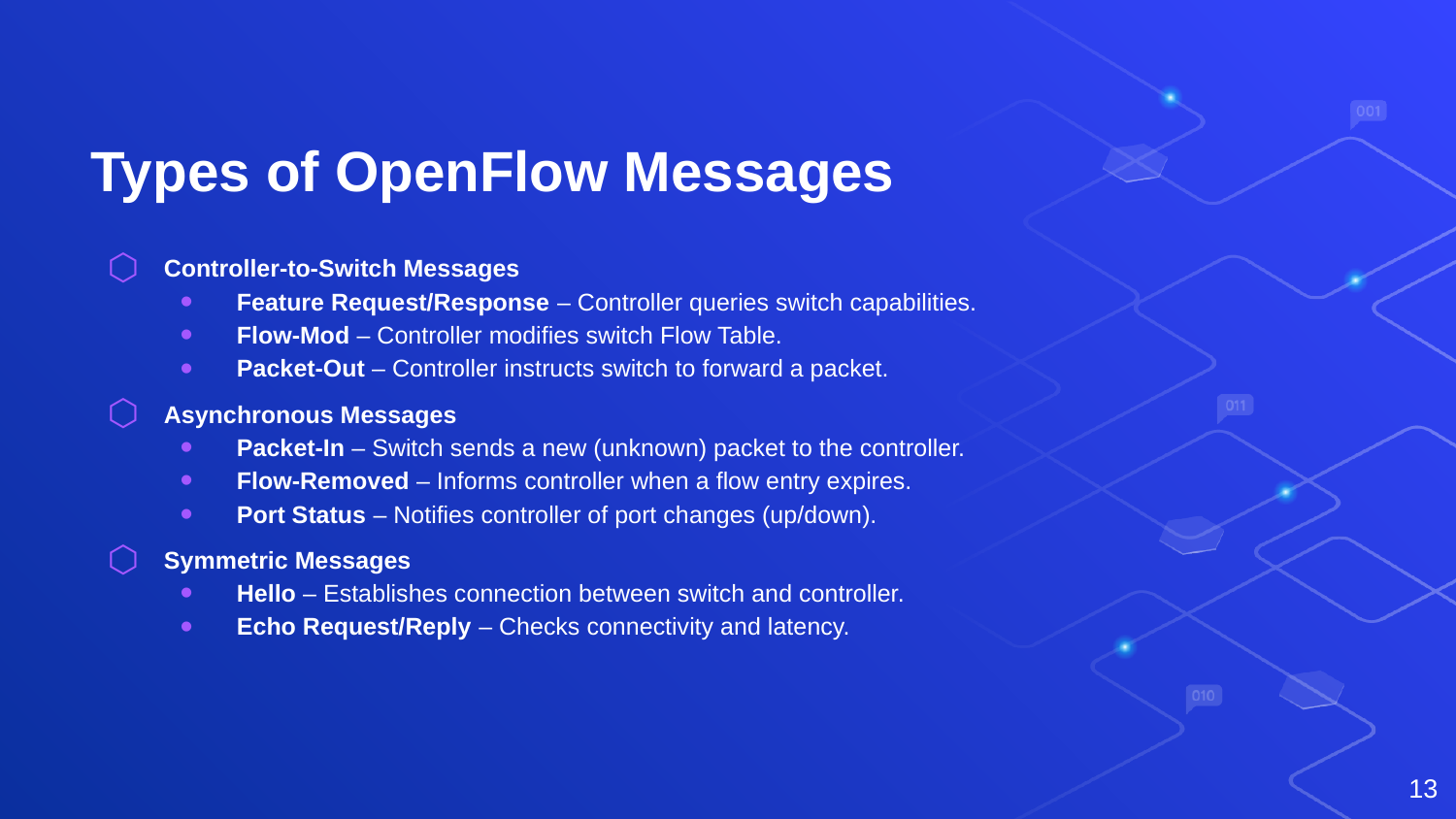

# Types of OpenFlow Messages
Controller-to-Switch Messages
Feature Request/Response – Controller queries switch capabilities.
Flow-Mod – Controller modifies switch Flow Table.
Packet-Out – Controller instructs switch to forward a packet.
Asynchronous Messages
Packet-In – Switch sends a new (unknown) packet to the controller.
Flow-Removed – Informs controller when a flow entry expires.
Port Status – Notifies controller of port changes (up/down).
Symmetric Messages
Hello – Establishes connection between switch and controller.
Echo Request/Reply – Checks connectivity and latency.
13